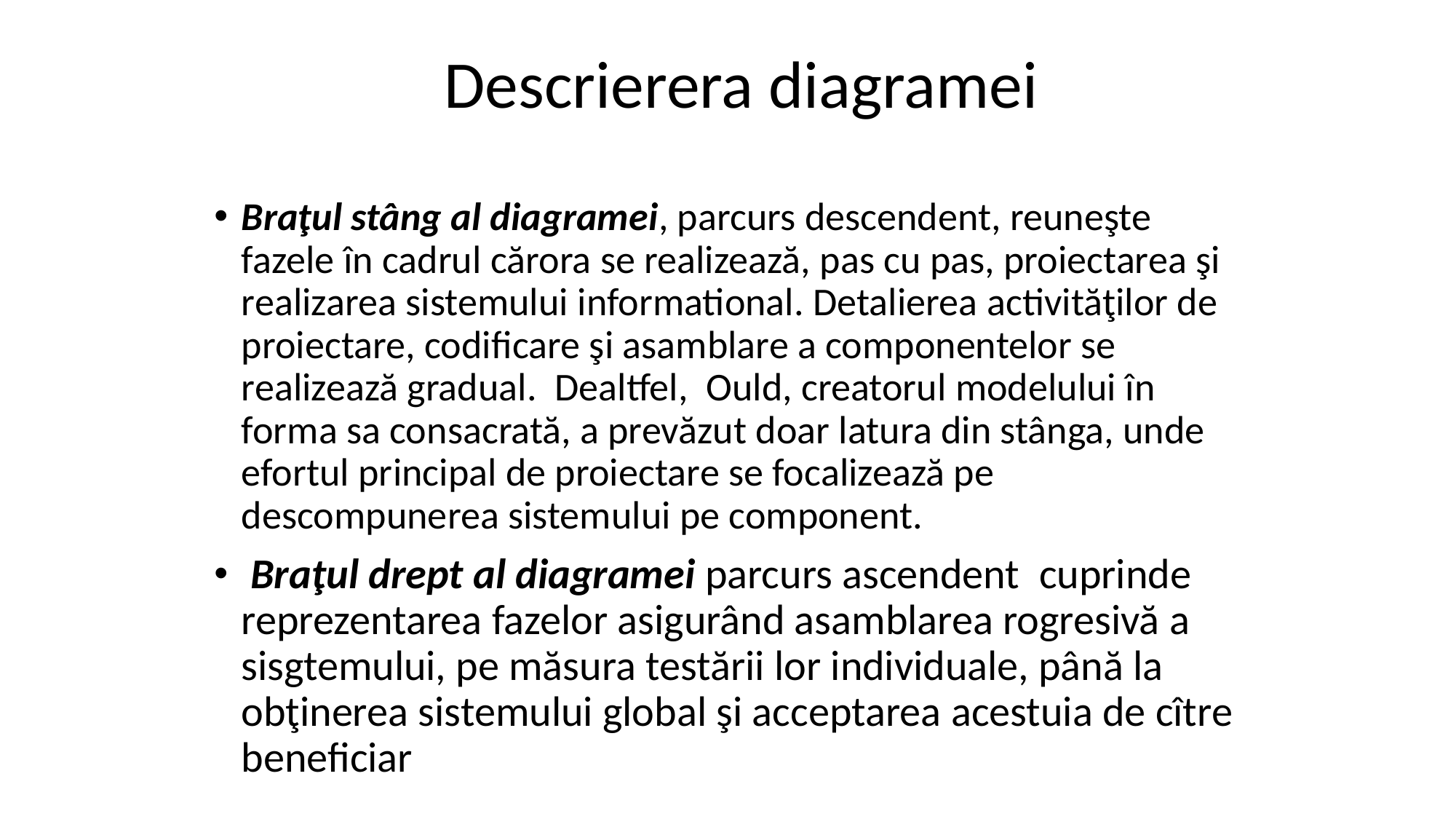

# Descrierera diagramei
Braţul stâng al diagramei, parcurs descendent, reuneşte fazele în cadrul cărora se realizează, pas cu pas, proiectarea şi realizarea sistemului informational. Detalierea activităţilor de proiectare, codificare şi asamblare a componentelor se realizează gradual.  Dealtfel,  Ould, creatorul modelului în forma sa consacrată, a prevăzut doar latura din stânga, unde efortul principal de proiectare se focalizează pe descompunerea sistemului pe component.
 Braţul drept al diagramei parcurs ascendent  cuprinde reprezentarea fazelor asigurând asamblarea rogresivă a sisgtemului, pe măsura testării lor individuale, până la obţinerea sistemului global şi acceptarea acestuia de cître beneficiar